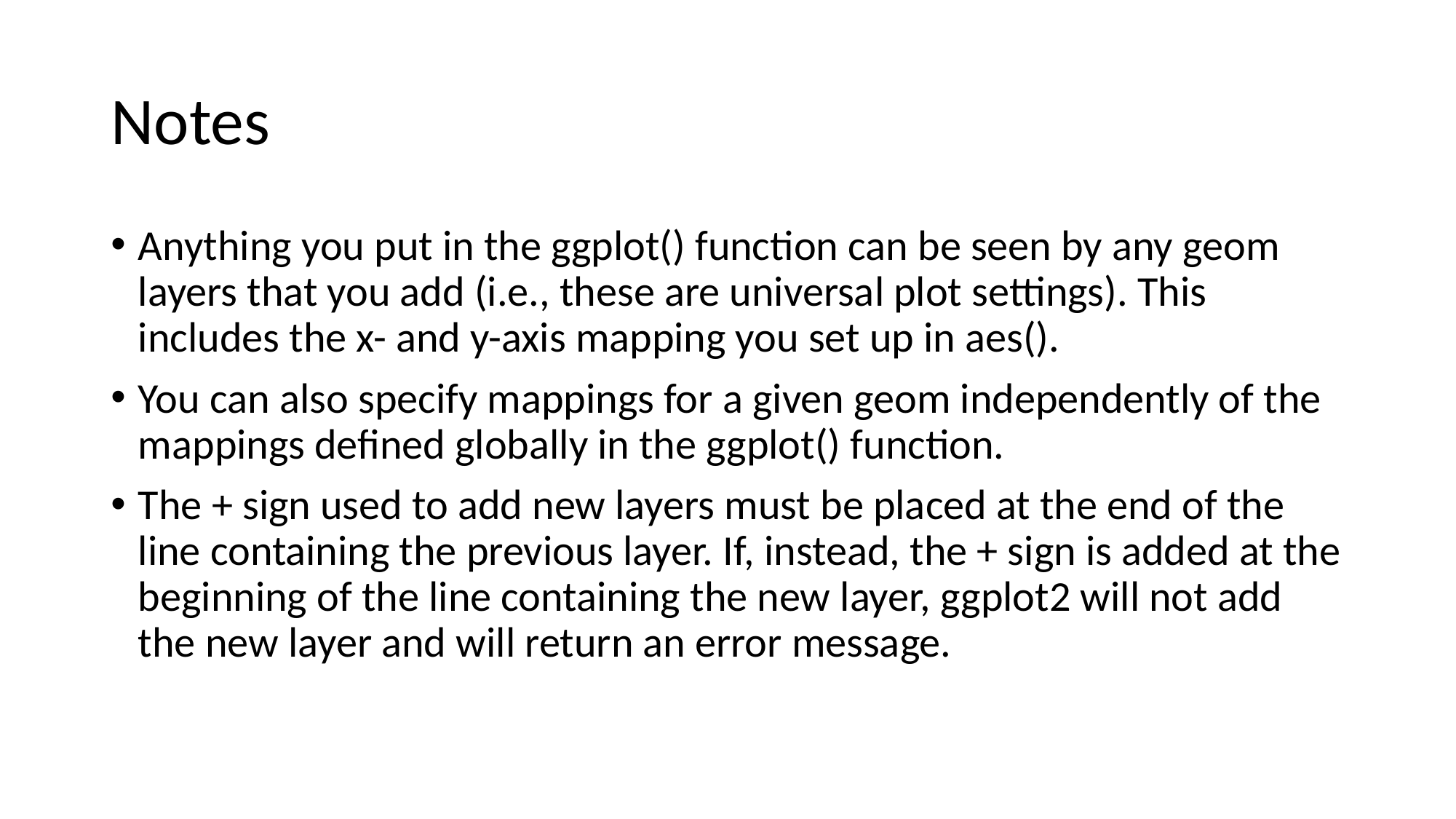

# Notes
Anything you put in the ggplot() function can be seen by any geom layers that you add (i.e., these are universal plot settings). This includes the x- and y-axis mapping you set up in aes().
You can also specify mappings for a given geom independently of the mappings defined globally in the ggplot() function.
The + sign used to add new layers must be placed at the end of the line containing the previous layer. If, instead, the + sign is added at the beginning of the line containing the new layer, ggplot2 will not add the new layer and will return an error message.